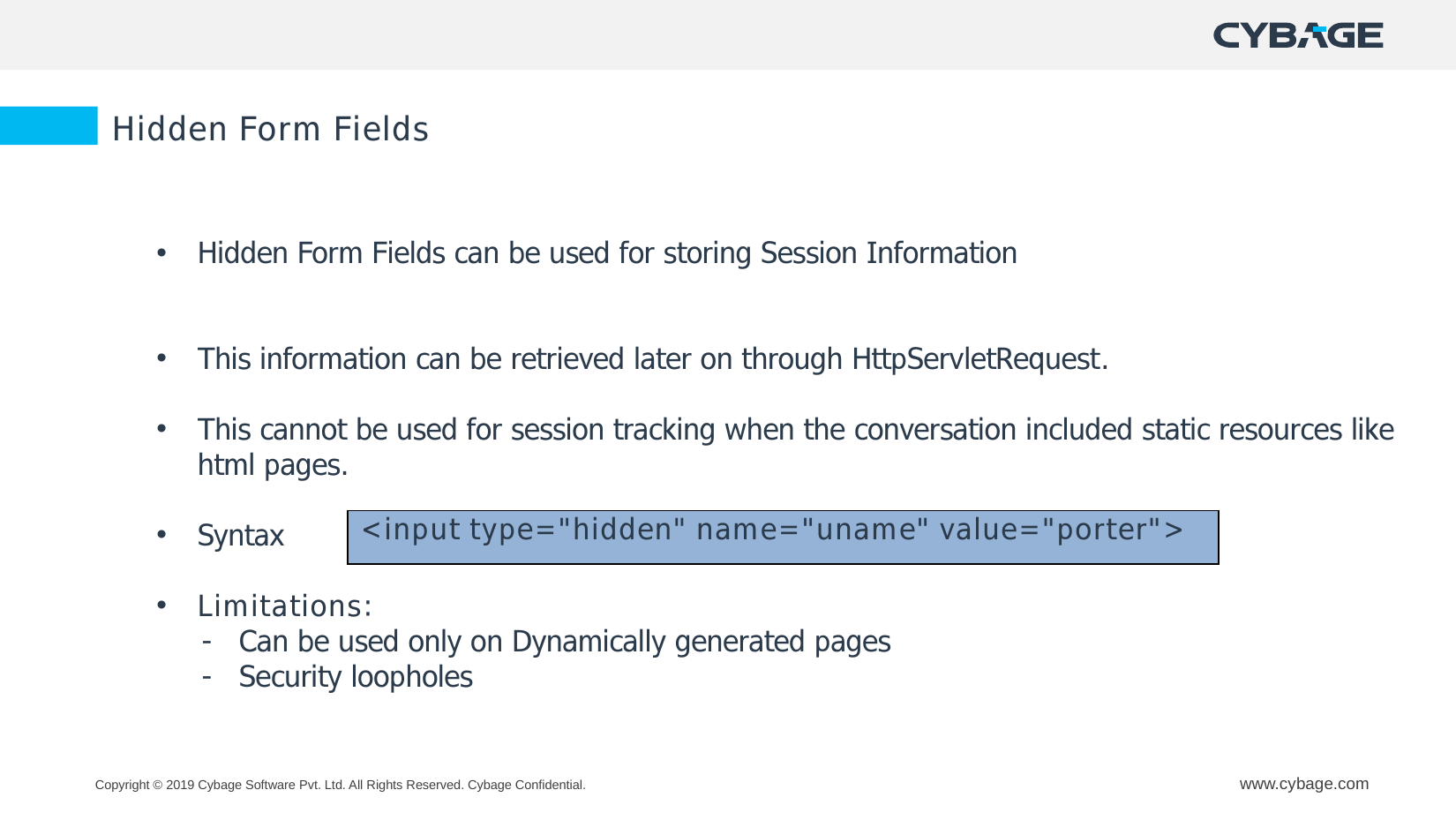

Hidden Form Fields

Hidden Form Fields can be used for storing Session Information

This information can be retrieved later on through HttpServletRequest.

This cannot be used for session tracking when the conversation included static resources like html pages.

Syntax

Limitations:
     -   Can be used only on Dynamically generated pages
     -   Security loopholes
| <input type="hidden" name="uname" value="porter"> |
| --- |